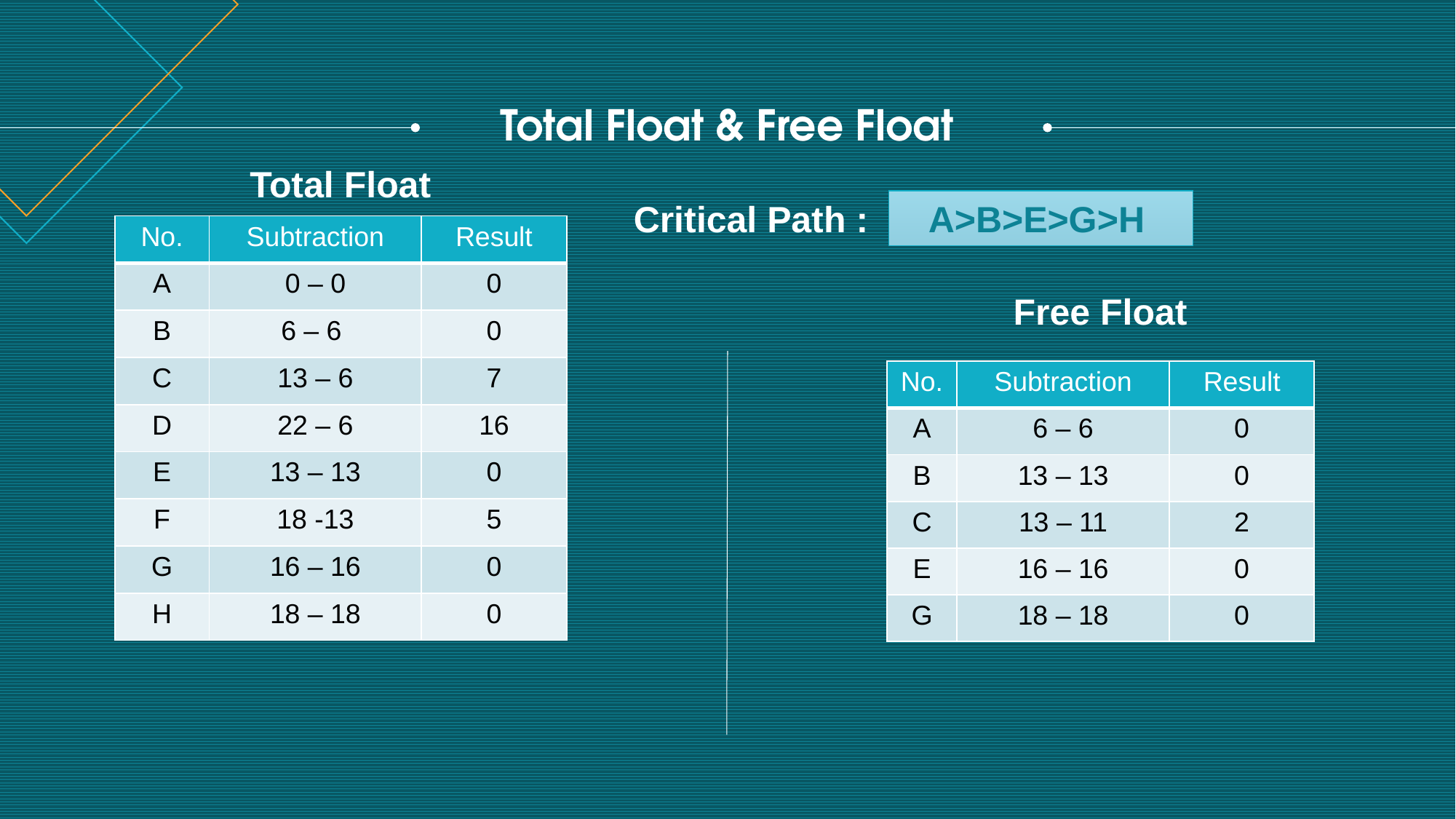

Total Float & Free Float
Total Float
Critical Path :
A>B>E>G>H

| No. | Subtraction | Result |
| --- | --- | --- |
| A | 0 – 0 | 0 |
| B | 6 – 6 | 0 |
| C | 13 – 6 | 7 |
| D | 22 – 6 | 16 |
| E | 13 – 13 | 0 |
| F | 18 -13 | 5 |
| G | 16 – 16 | 0 |
| H | 18 – 18 | 0 |
Free Float
| No. | Subtraction | Result |
| --- | --- | --- |
| A | 6 – 6 | 0 |
| B | 13 – 13 | 0 |
| C | 13 – 11 | 2 |
| E | 16 – 16 | 0 |
| G | 18 – 18 | 0 |